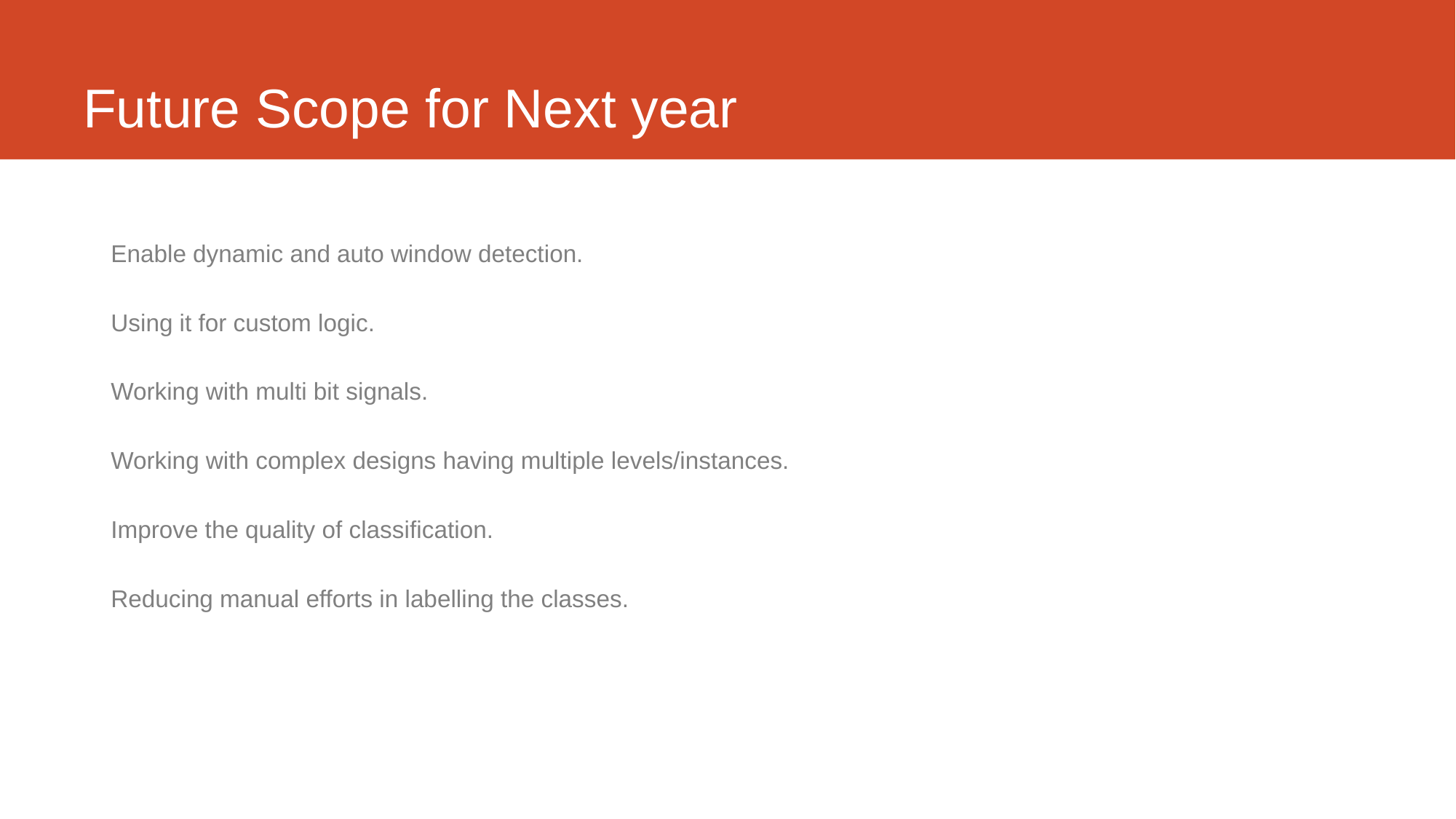

# Future Scope for Next year
Enable dynamic and auto window detection.
Using it for custom logic.
Working with multi bit signals.
Working with complex designs having multiple levels/instances.
Improve the quality of classification.
Reducing manual efforts in labelling the classes.